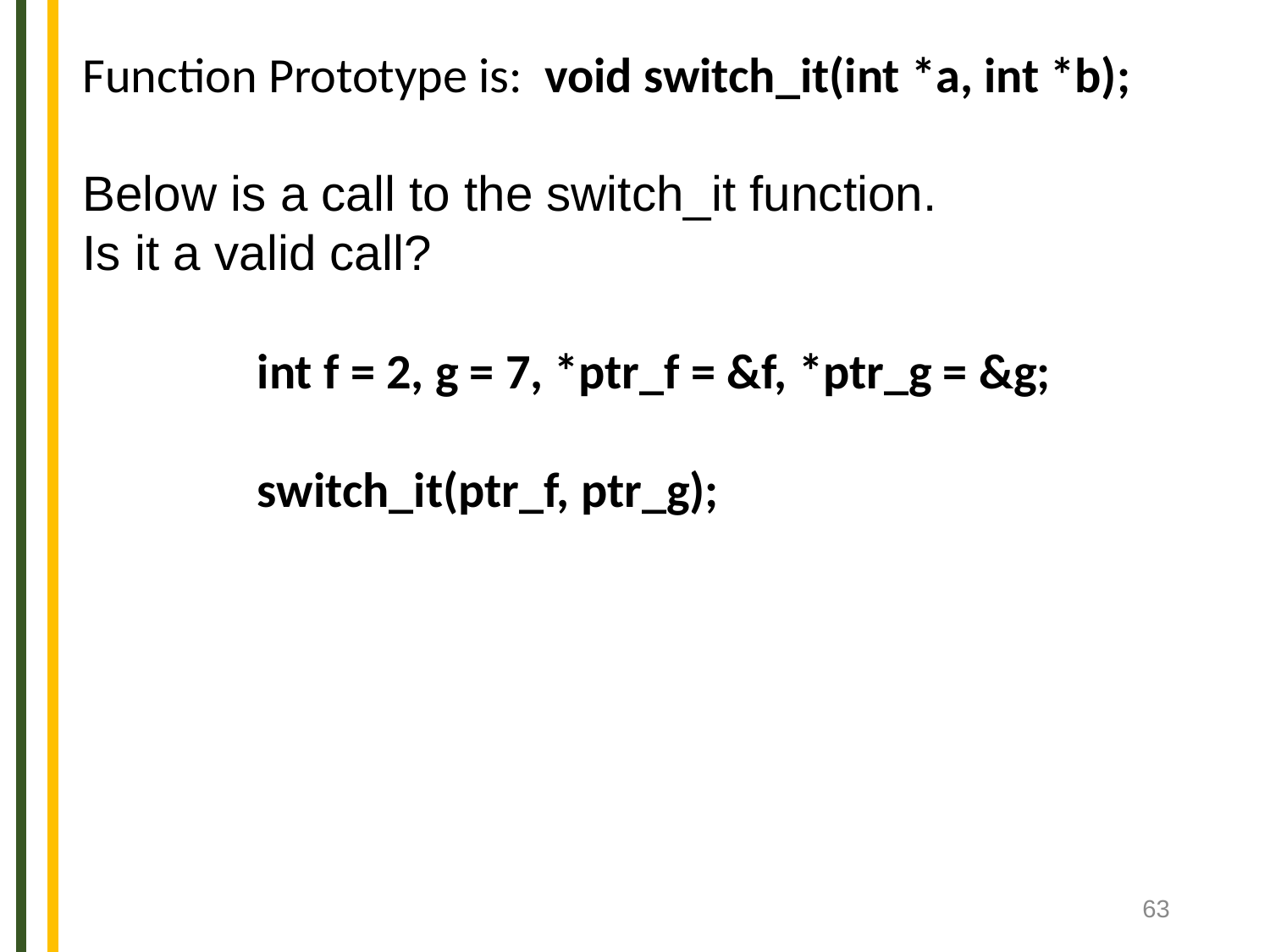

Function Prototype is:  void switch_it(int *a, int *b);

Below is a call to the switch_it function.
Is it a valid call?

     	int f = 2, g = 7, *ptr_f = &f, *ptr_g = &g;

     	switch_it(ptr_f, ptr_g);

63